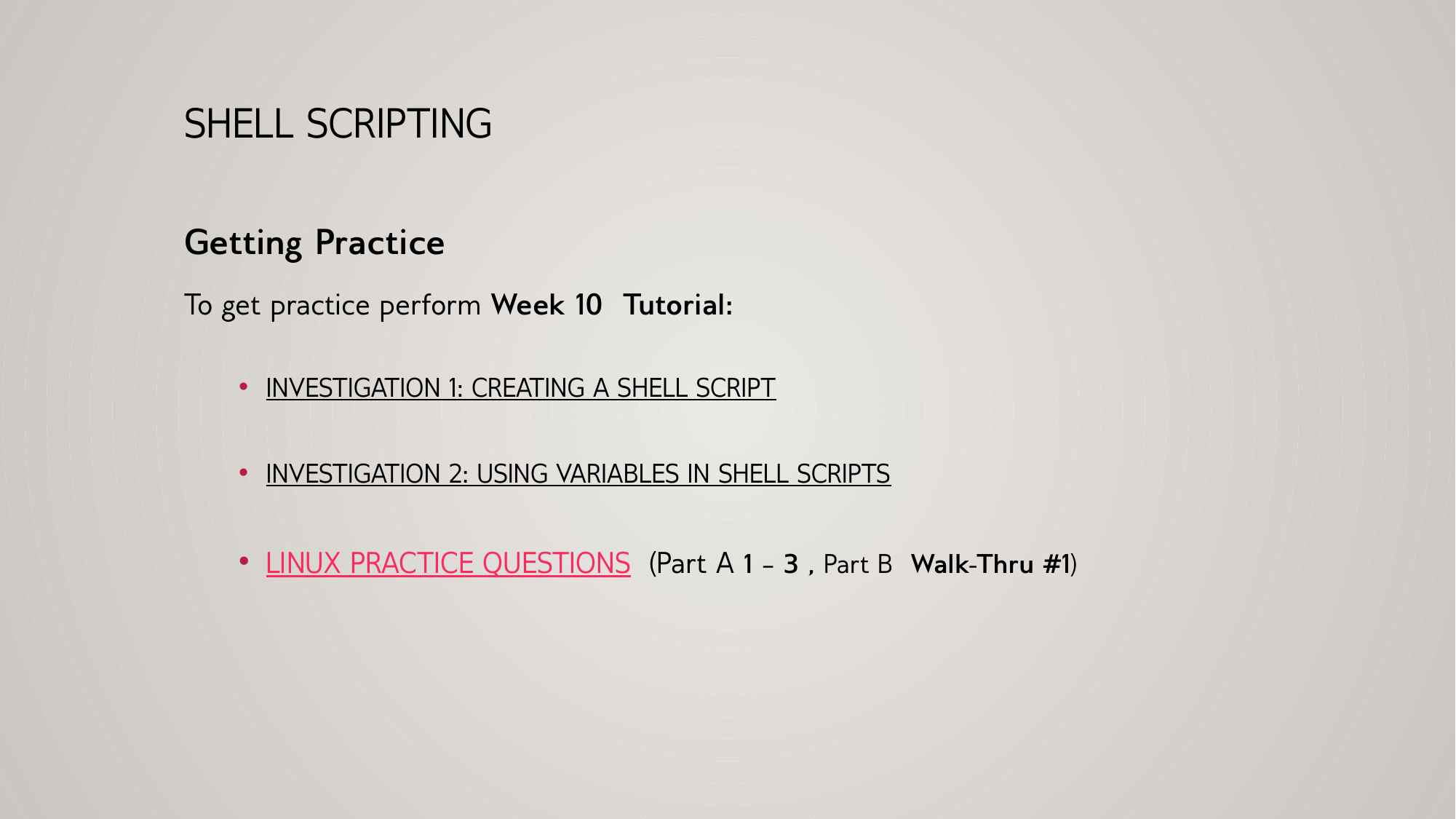

# Shell scripting
Getting Practice
To get practice perform Week 10  Tutorial:
INVESTIGATION 1: CREATING A SHELL SCRIPT
INVESTIGATION 2: USING VARIABLES IN SHELL SCRIPTS
LINUX PRACTICE QUESTIONS  (Part A 1 – 3 , Part B  Walk-Thru #1)